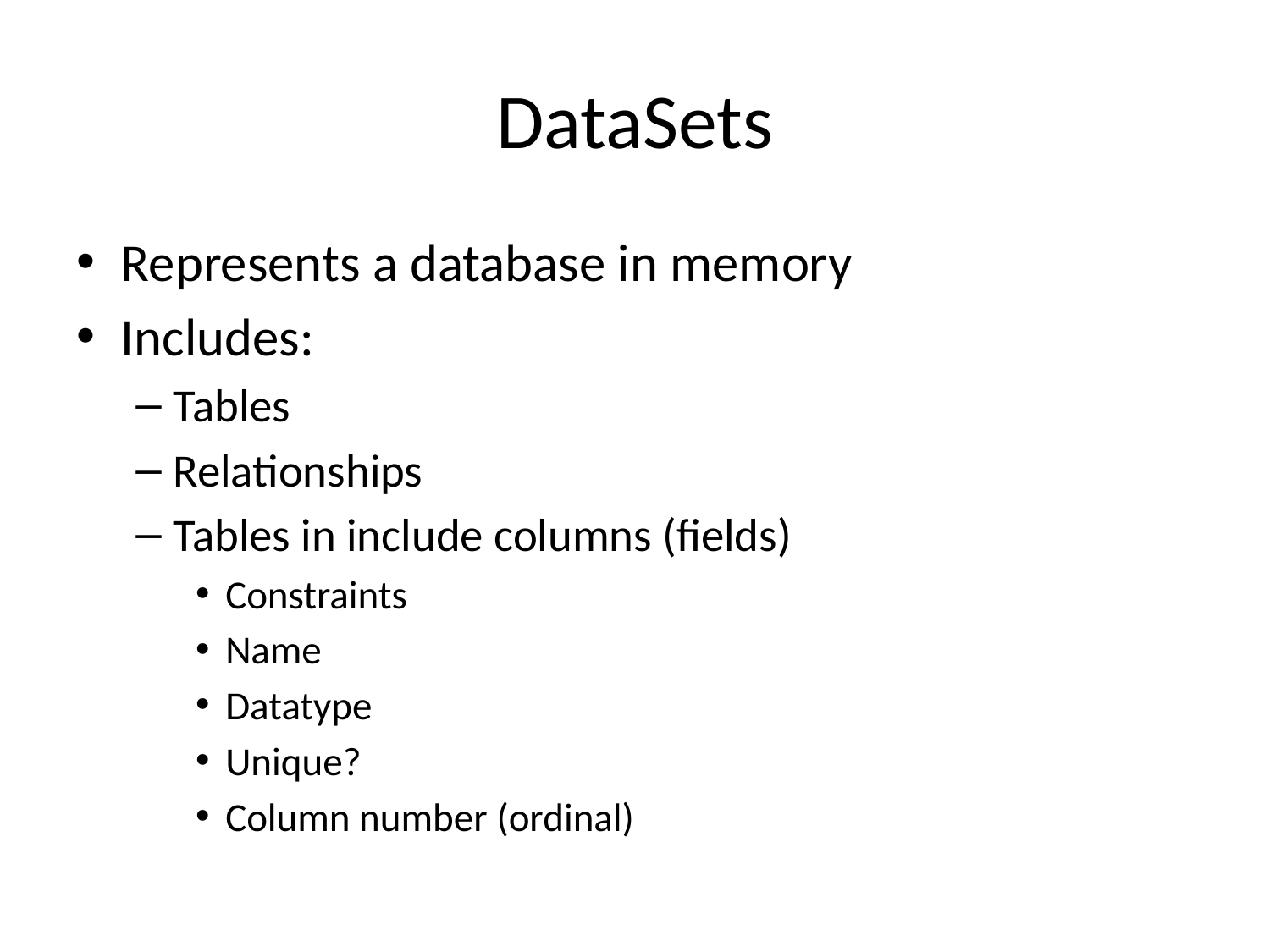

# DataSets
Represents a database in memory
Includes:
Tables
Relationships
Tables in include columns (fields)
Constraints
Name
Datatype
Unique?
Column number (ordinal)